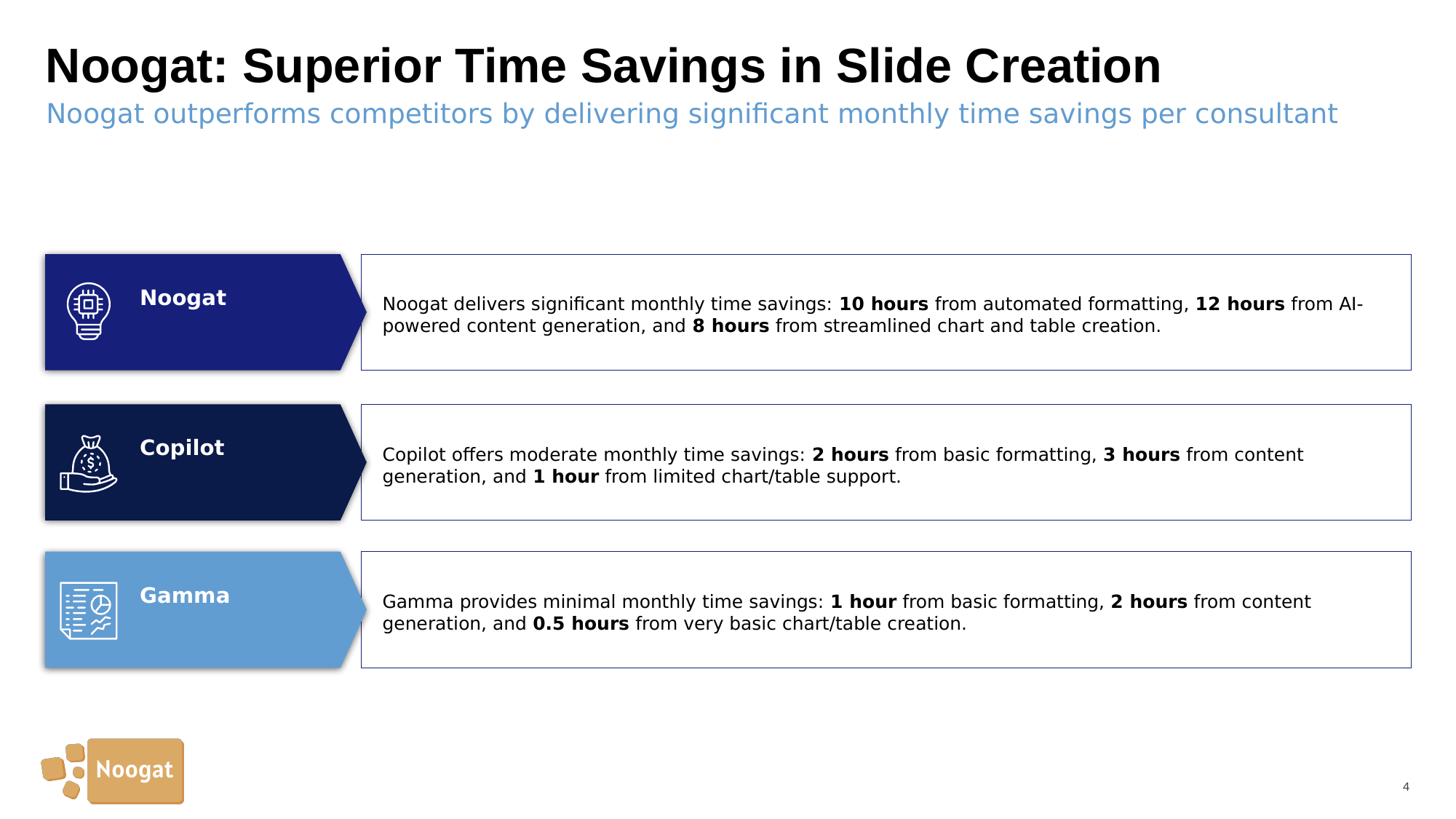

# Noogat: Superior Time Savings in Slide Creation
Noogat outperforms competitors by delivering significant monthly time savings per consultant
Noogat
Noogat delivers significant monthly time savings: 10 hours from automated formatting, 12 hours from AI-powered content generation, and 8 hours from streamlined chart and table creation.

Copilot
Copilot offers moderate monthly time savings: 2 hours from basic formatting, 3 hours from content generation, and 1 hour from limited chart/table support.

Gamma
Gamma provides minimal monthly time savings: 1 hour from basic formatting, 2 hours from content generation, and 0.5 hours from very basic chart/table creation.